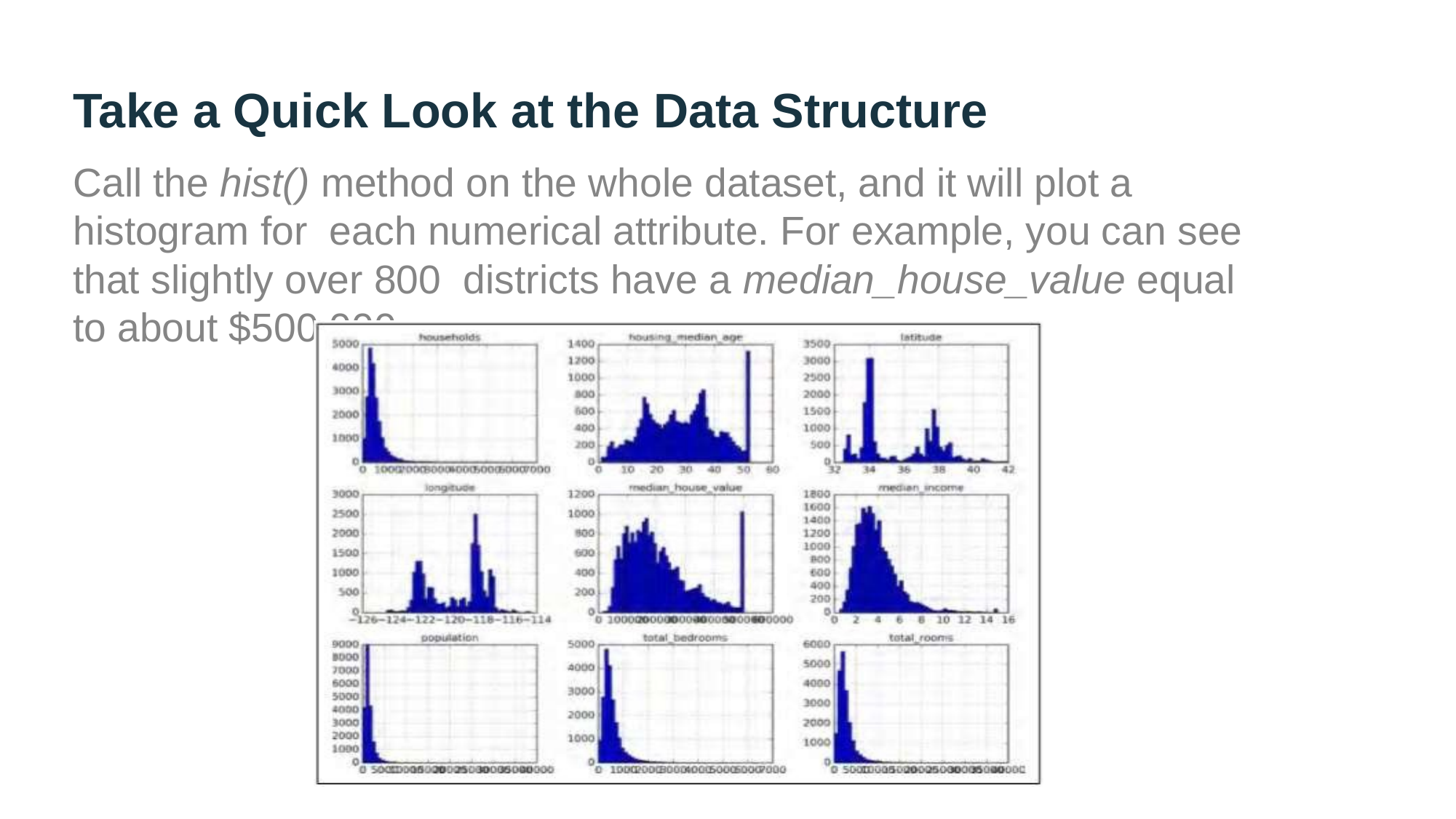

Take a Quick Look at the Data Structure
Call the hist() method on the whole dataset, and it will plot a histogram for  each numerical attribute. For example, you can see that slightly over 800  districts have a median_house_value equal to about $500,000.